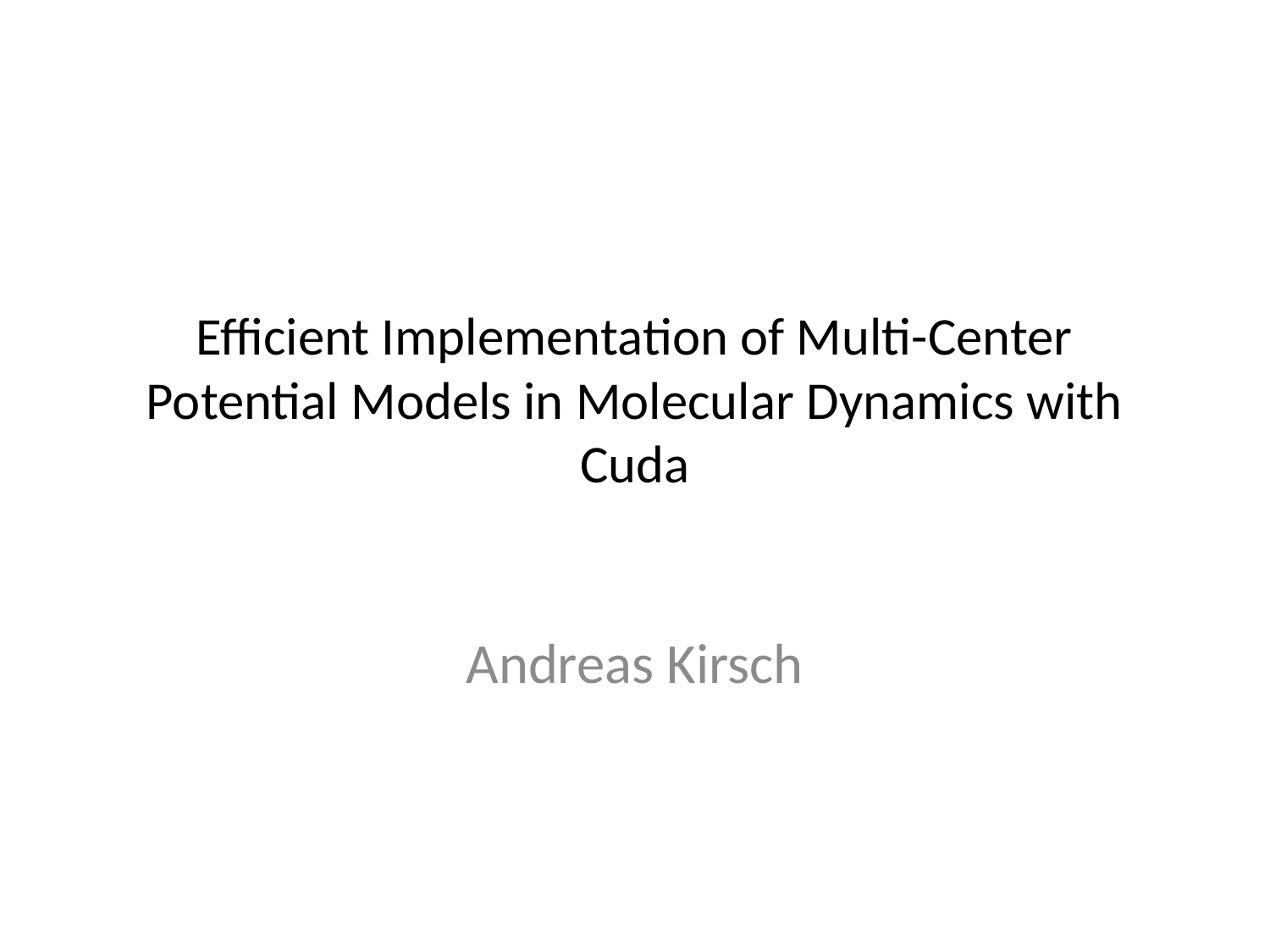

# Efficient Implementation of Multi-Center Potential Models in Molecular Dynamics with Cuda
Andreas Kirsch